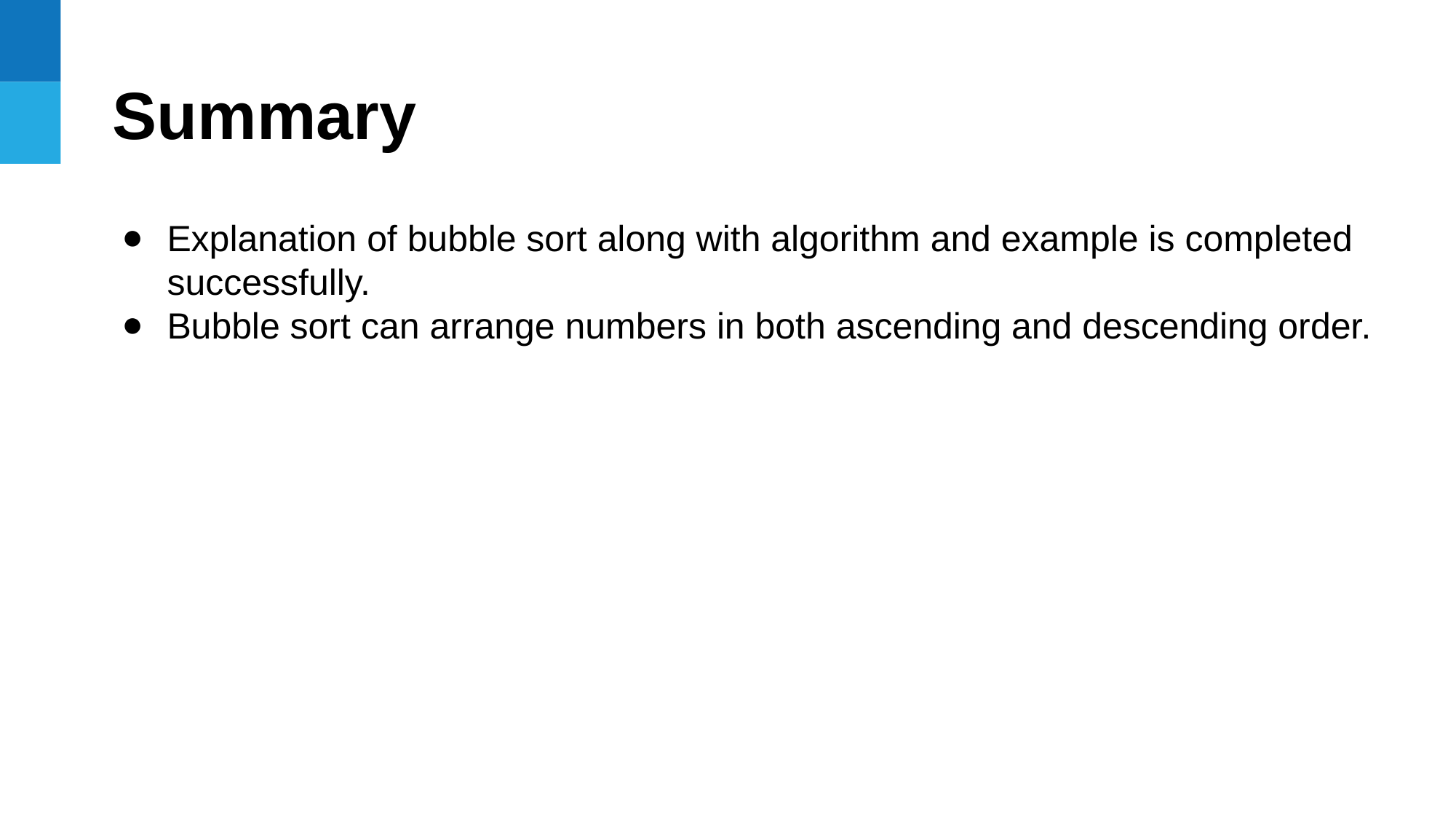

# Summary
Explanation of bubble sort along with algorithm and example is completed successfully.
Bubble sort can arrange numbers in both ascending and descending order.